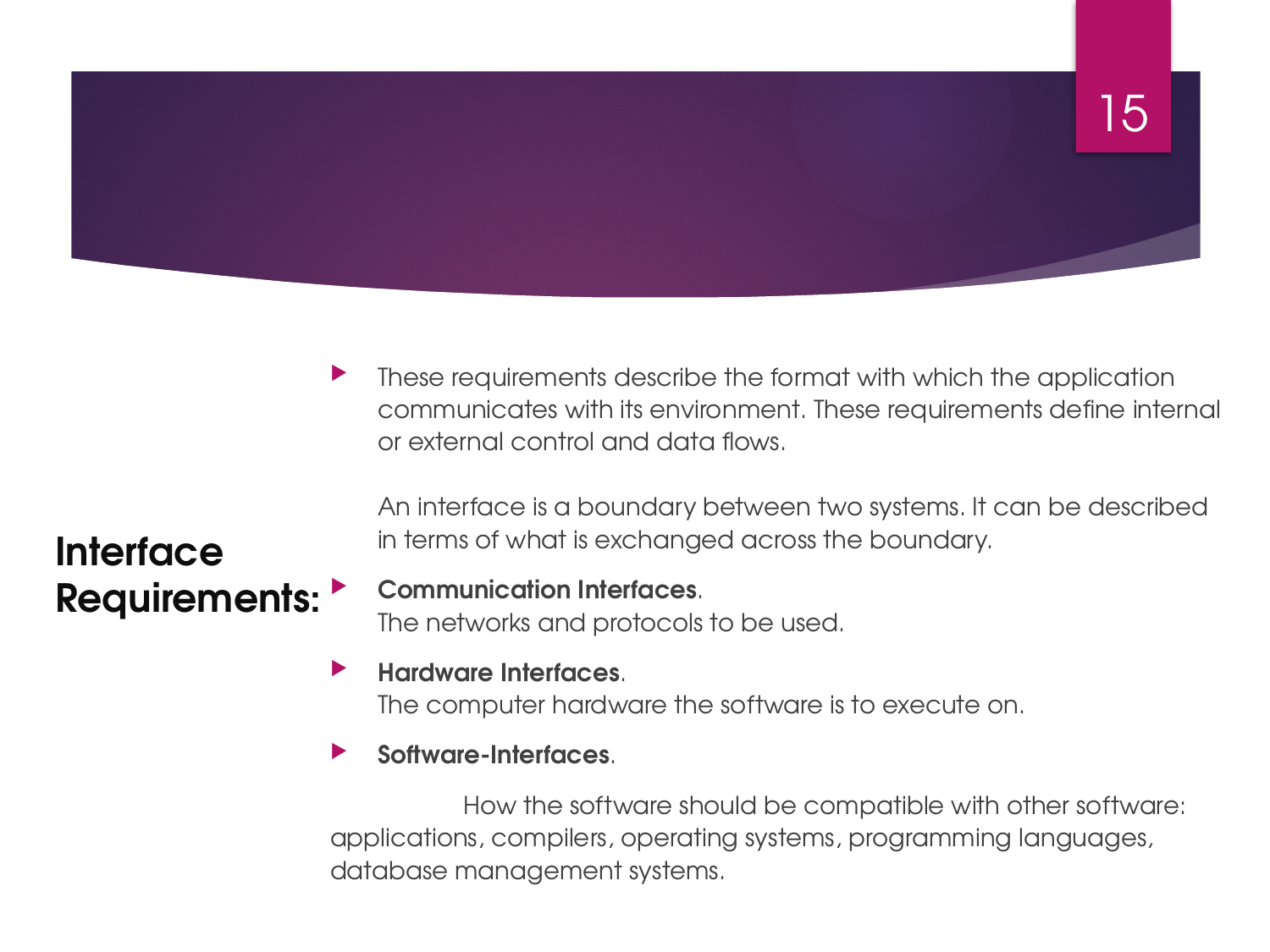

15

These requirements describe the format with which the application communicates with its environment. These requirements define internal or external control and data flows.
An interface is a boundary between two systems. It can be described in terms of what is exchanged across the boundary.
Communication Interfaces.
The networks and protocols to be used.
Hardware Interfaces.
The computer hardware the software is to execute on.
Software-Interfaces.
      	 How the software should be compatible with other software:   	applications, compilers, operating systems, programming languages, 	database management systems.
# Interface Requirements: